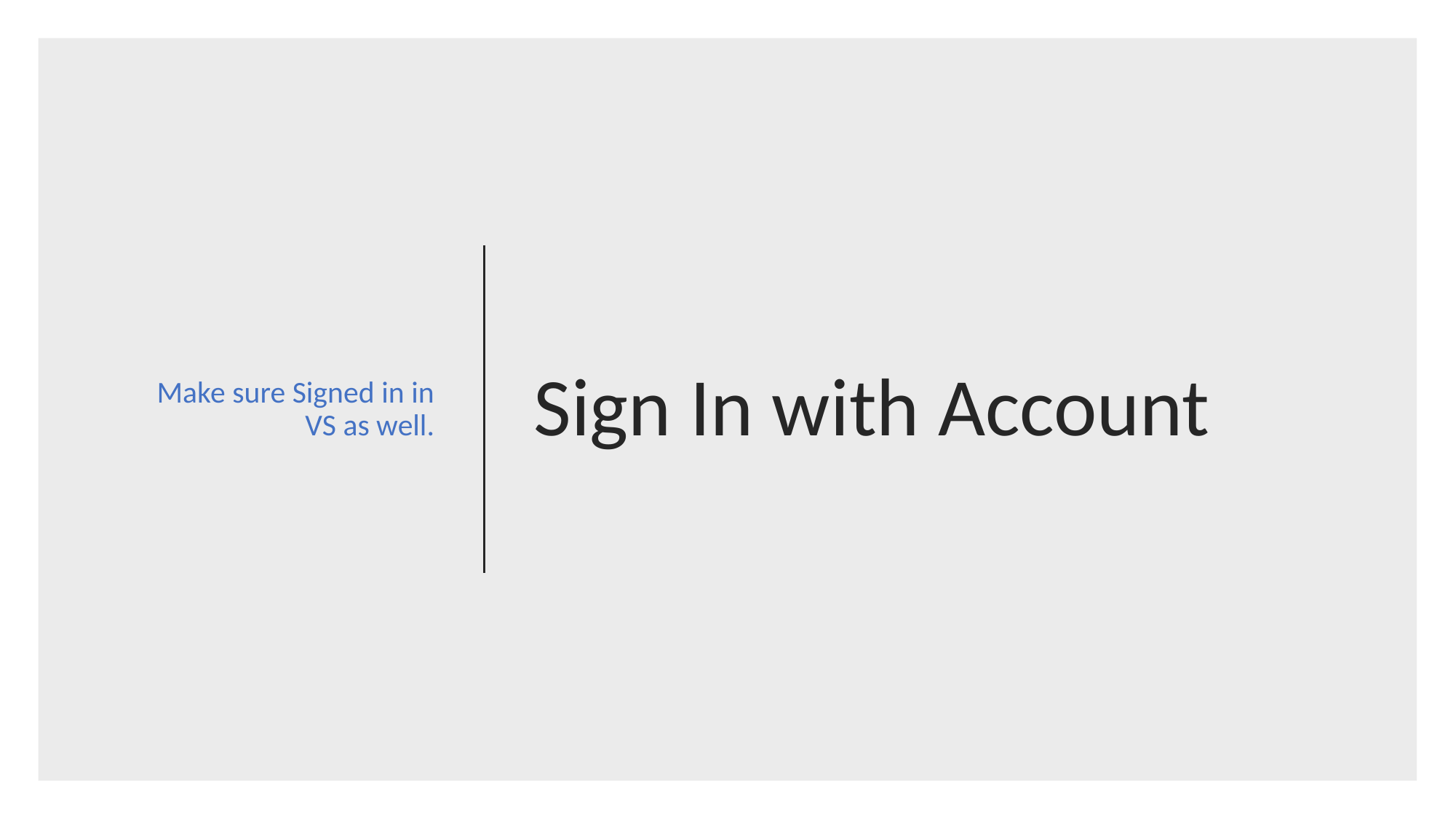

Make sure Signed in in VS as well.
# Sign In with Account